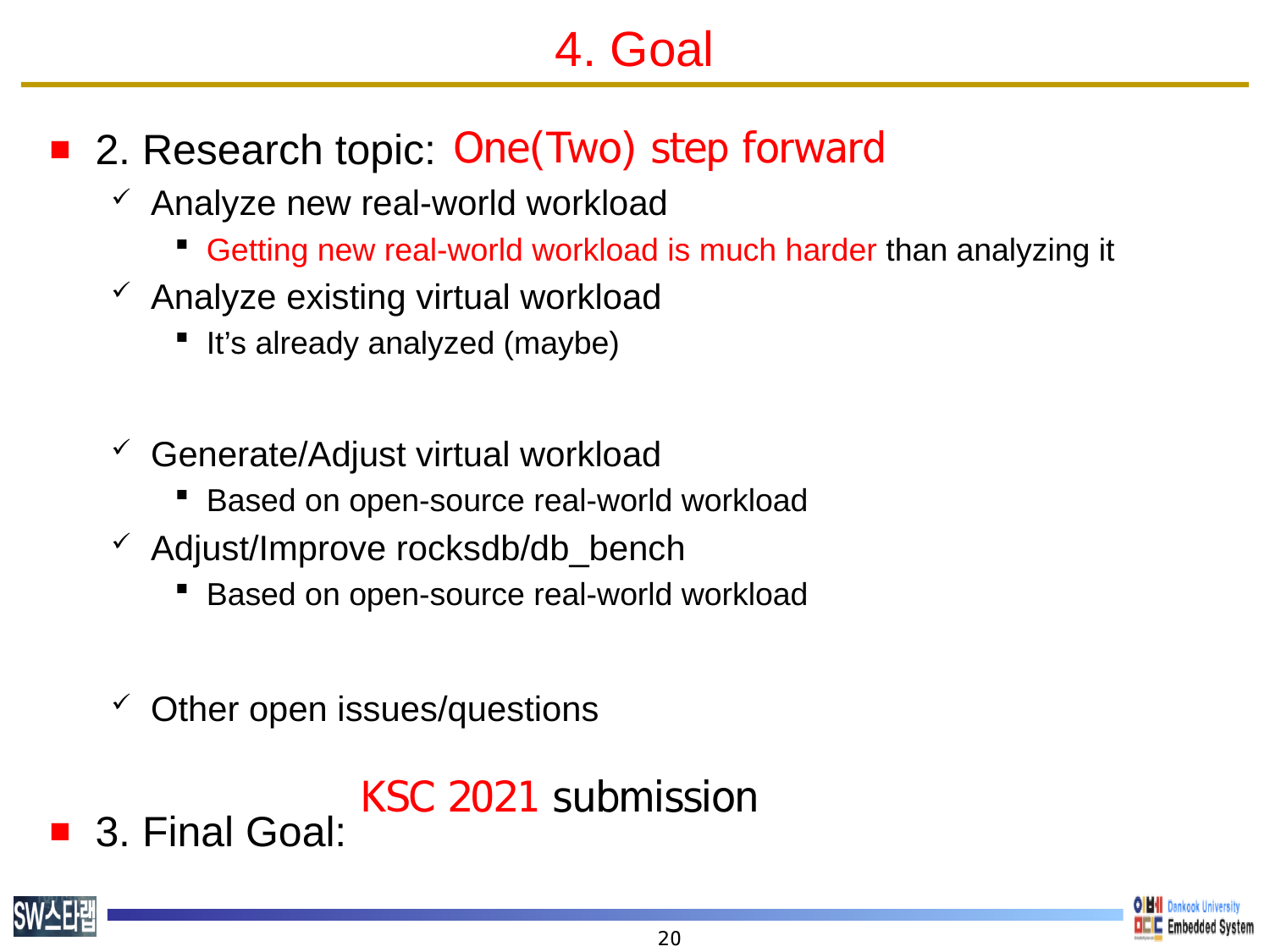

# 4. Goal
One(Two) step forward
2. Research topic:
Analyze new real-world workload
Getting new real-world workload is much harder than analyzing it
Analyze existing virtual workload
It’s already analyzed (maybe)

Generate/Adjust virtual workload
Based on open-source real-world workload
Adjust/Improve rocksdb/db_bench
Based on open-source real-world workload

Other open issues/questions

3. Final Goal:

KSC 2021 submission
20